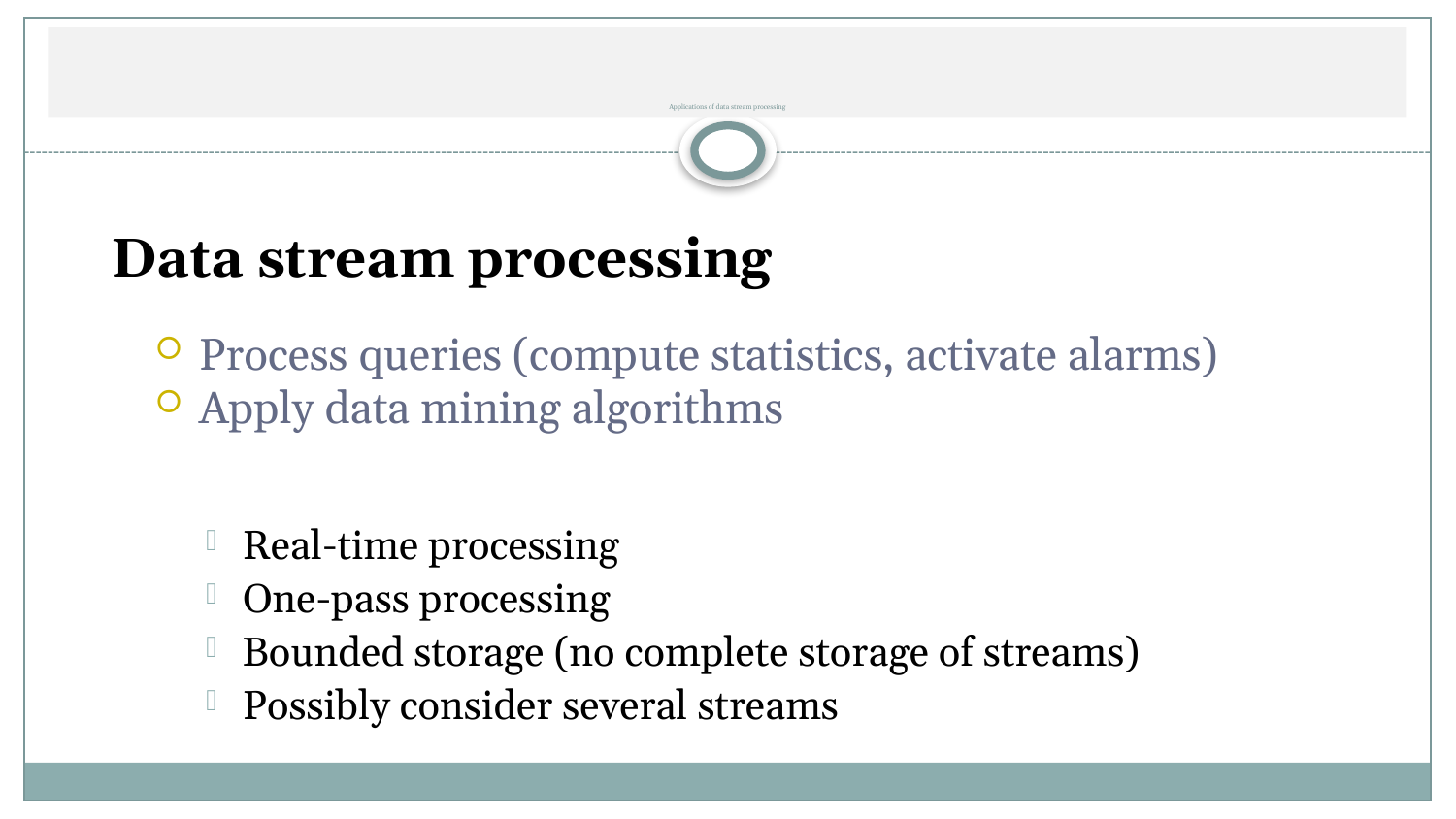

# Applications of data stream processing
Data stream processing
Process queries (compute statistics, activate alarms)
Apply data mining algorithms

Real-time processing
One-pass processing
Bounded storage (no complete storage of streams)
Possibly consider several streams